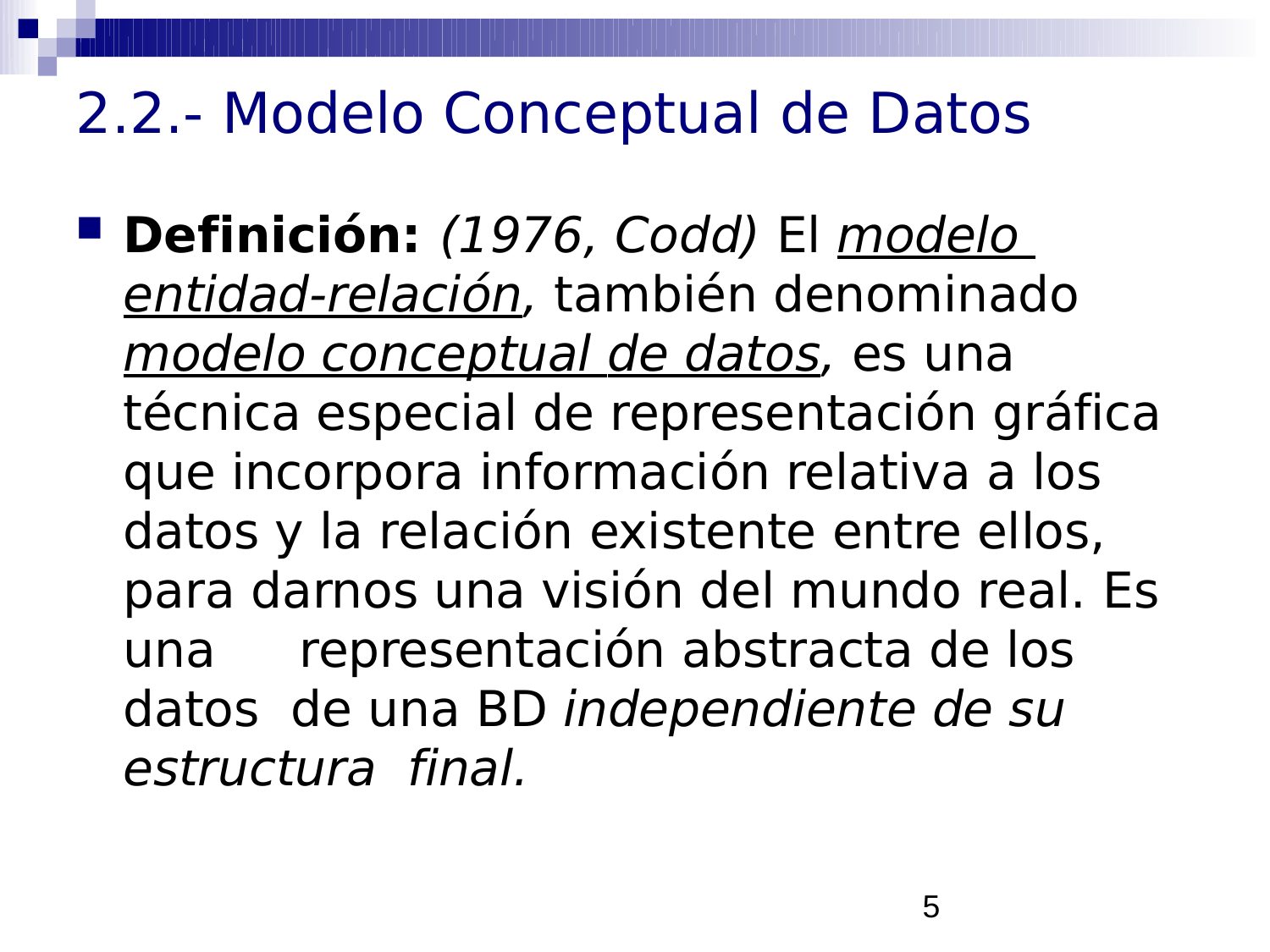

# 2.2.- Modelo Conceptual de Datos
Definición: (1976, Codd) El modelo  entidad-relación, también denominado  modelo conceptual de datos, es una  técnica especial de representación gráfica  que incorpora información relativa a los  datos y la relación existente entre ellos,  para darnos una visión del mundo real. Es  una	representación abstracta de los datos  de una BD independiente de su estructura  final.
5